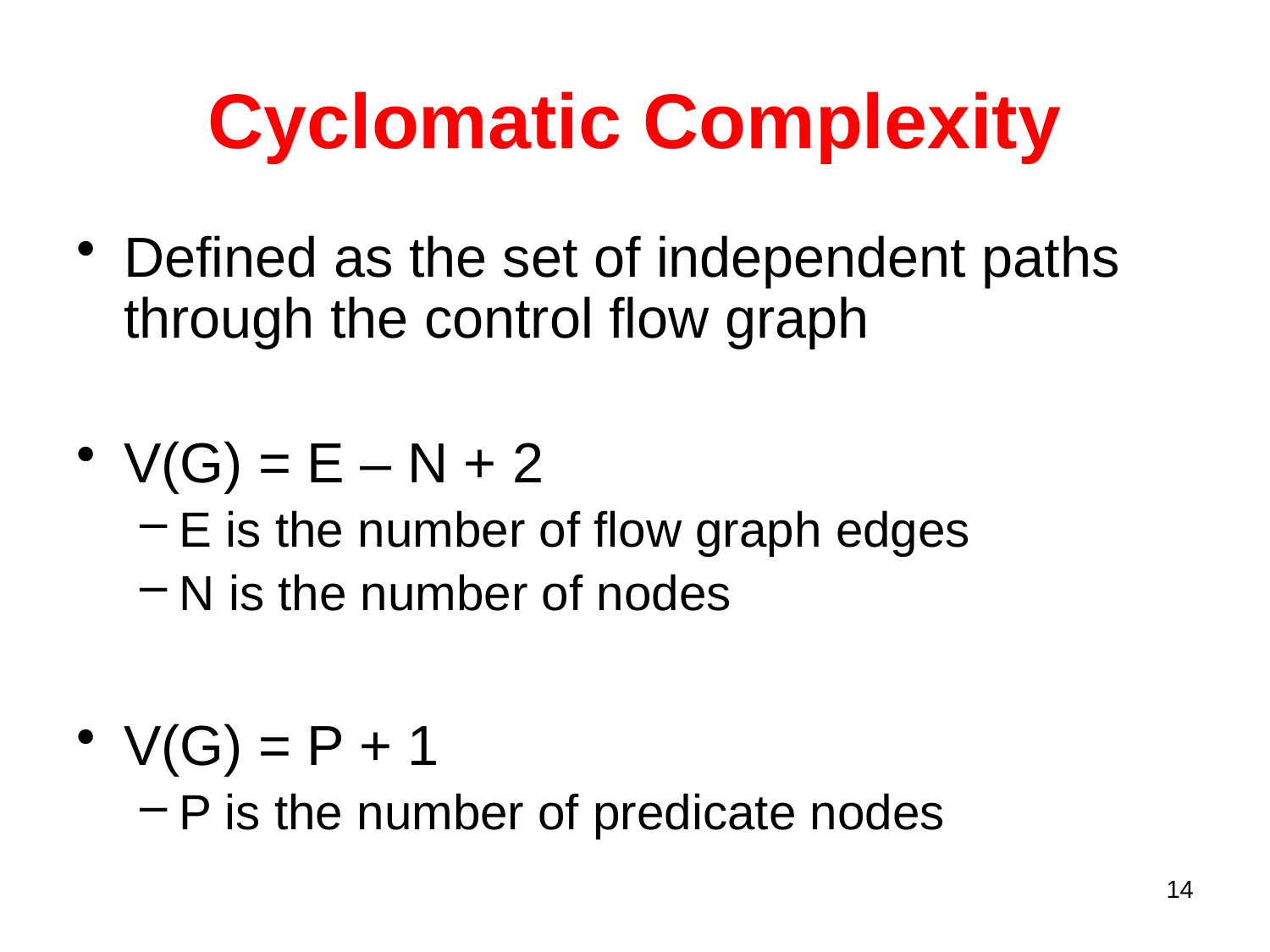

# Cyclomatic Complexity
Defined as the set of independent paths through the control flow graph

V(G) = E – N + 2
E is the number of flow graph edges
N is the number of nodes

V(G) = P + 1
P is the number of predicate nodes
14